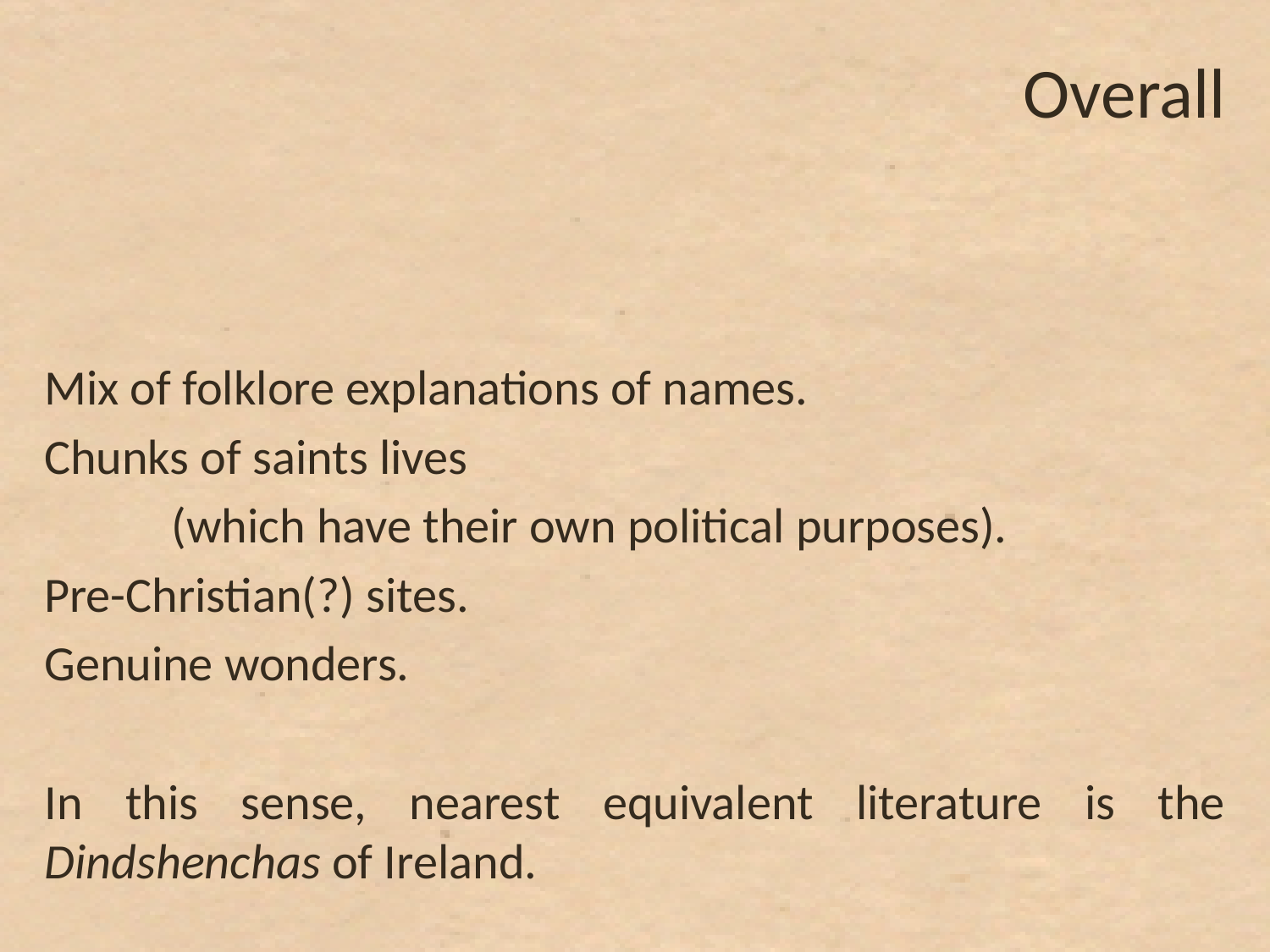

# Overall
Mix of folklore explanations of names.
Chunks of saints lives
	(which have their own political purposes).
Pre-Christian(?) sites.
Genuine wonders.

In this sense, nearest equivalent literature is the Dindshenchas of Ireland.